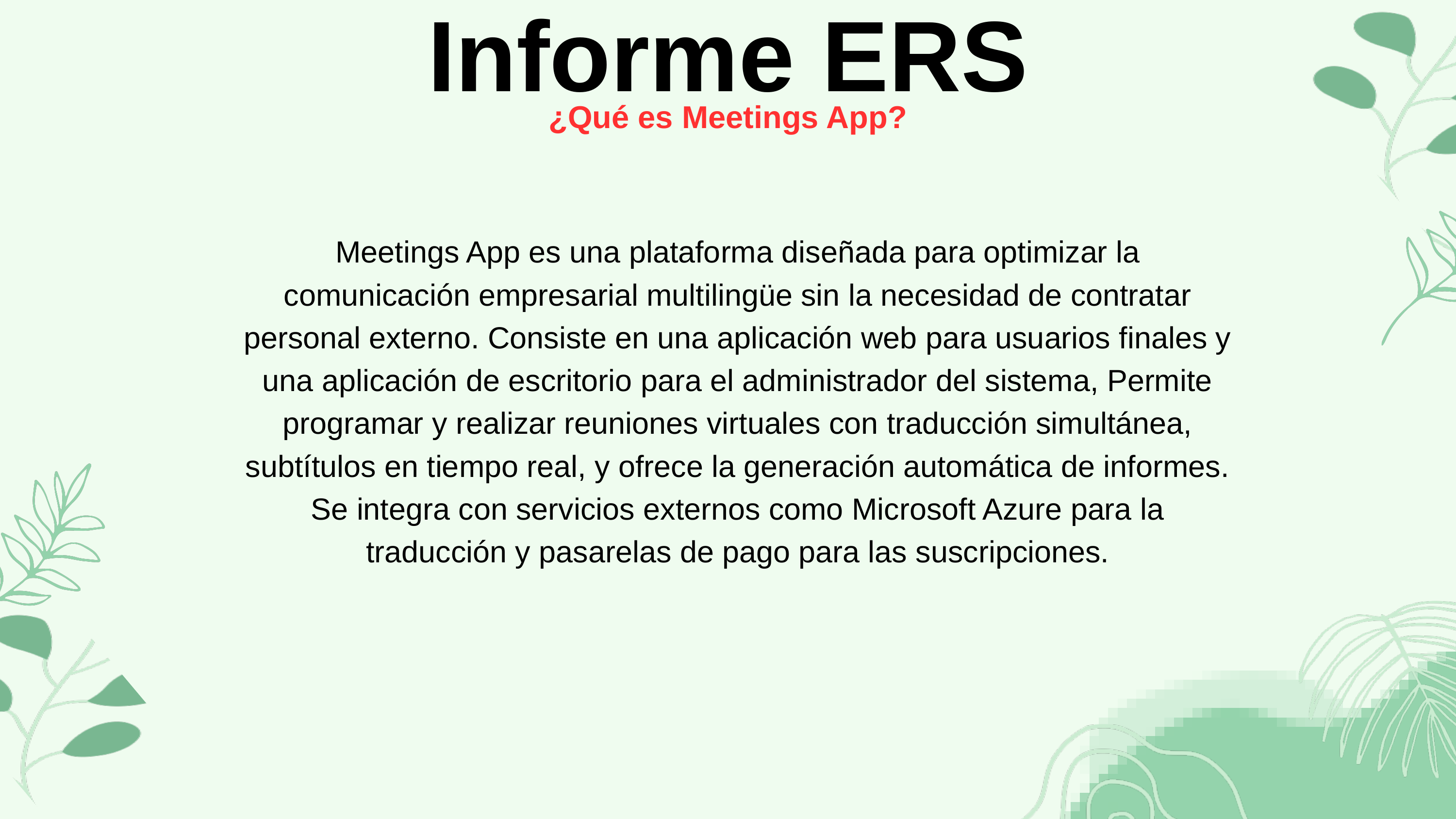

Informe ERS
¿Qué es Meetings App?

Meetings App es una plataforma diseñada para optimizar la comunicación empresarial multilingüe sin la necesidad de contratar personal externo. Consiste en una aplicación web para usuarios finales y una aplicación de escritorio para el administrador del sistema, Permite programar y realizar reuniones virtuales con traducción simultánea, subtítulos en tiempo real, y ofrece la generación automática de informes. Se integra con servicios externos como Microsoft Azure para la traducción y pasarelas de pago para las suscripciones.